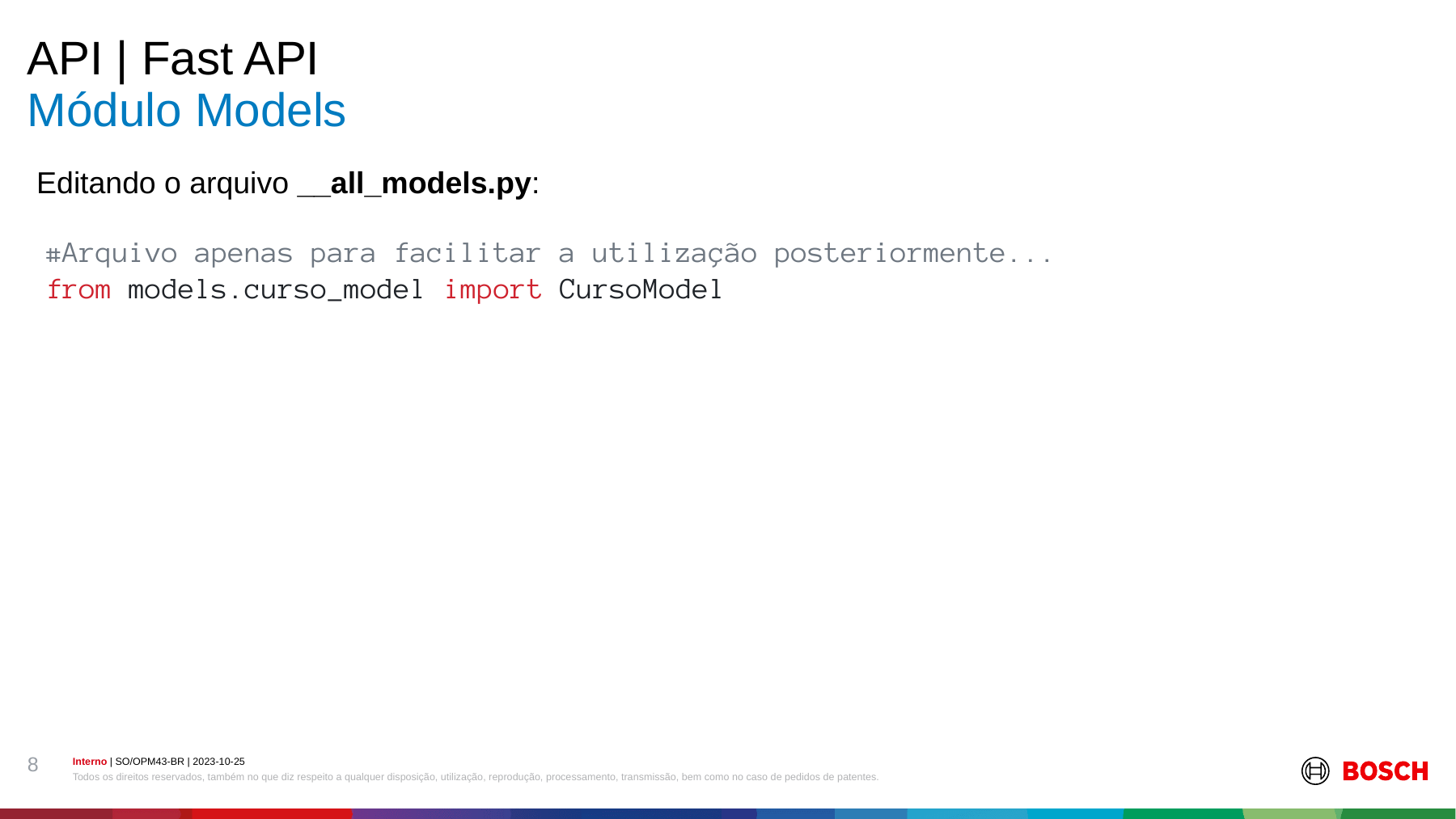

API | Fast API
# Módulo Models
Editando o arquivo __all_models.py:
#Arquivo apenas para facilitar a utilização posteriormente...
from models.curso_model import CursoModel
8